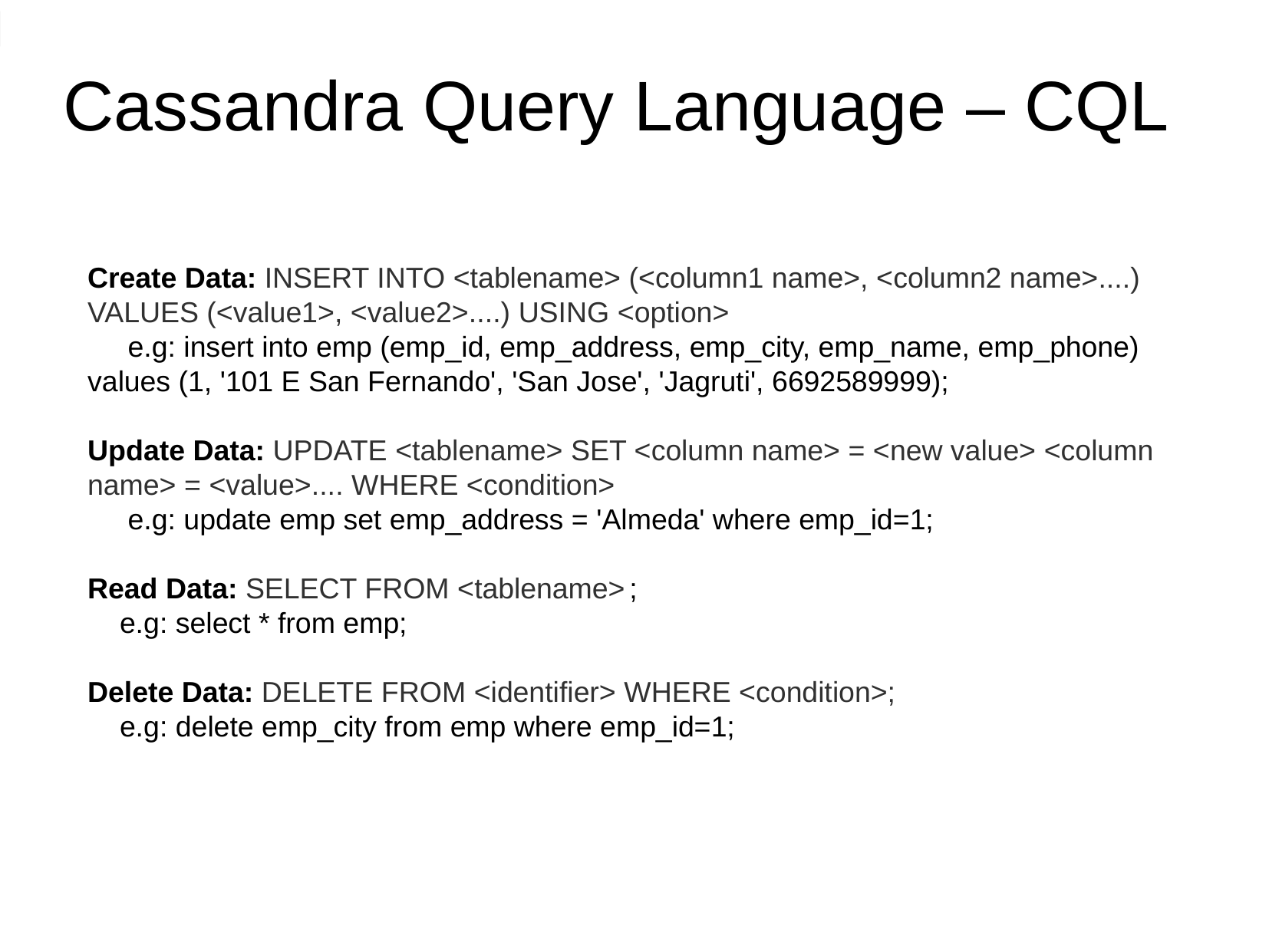

# Cassandra Query Language – CQL

Create Data: INSERT INTO <tablename> (<column1 name>, <column2 name>....) VALUES (<value1>, <value2>....) USING <option>
     e.g: insert into emp (emp_id, emp_address, emp_city, emp_name, emp_phone) values (1, '101 E San Fernando', 'San Jose', 'Jagruti', 6692589999);

Update Data: UPDATE <tablename> SET <column name> = <new value> <column name> = <value>.... WHERE <condition>
     e.g: update emp set emp_address = 'Almeda' where emp_id=1;

Read Data: SELECT FROM <tablename> ;
    e.g: select * from emp;

Delete Data: DELETE FROM <identifier> WHERE <condition>;
    e.g: delete emp_city from emp where emp_id=1;